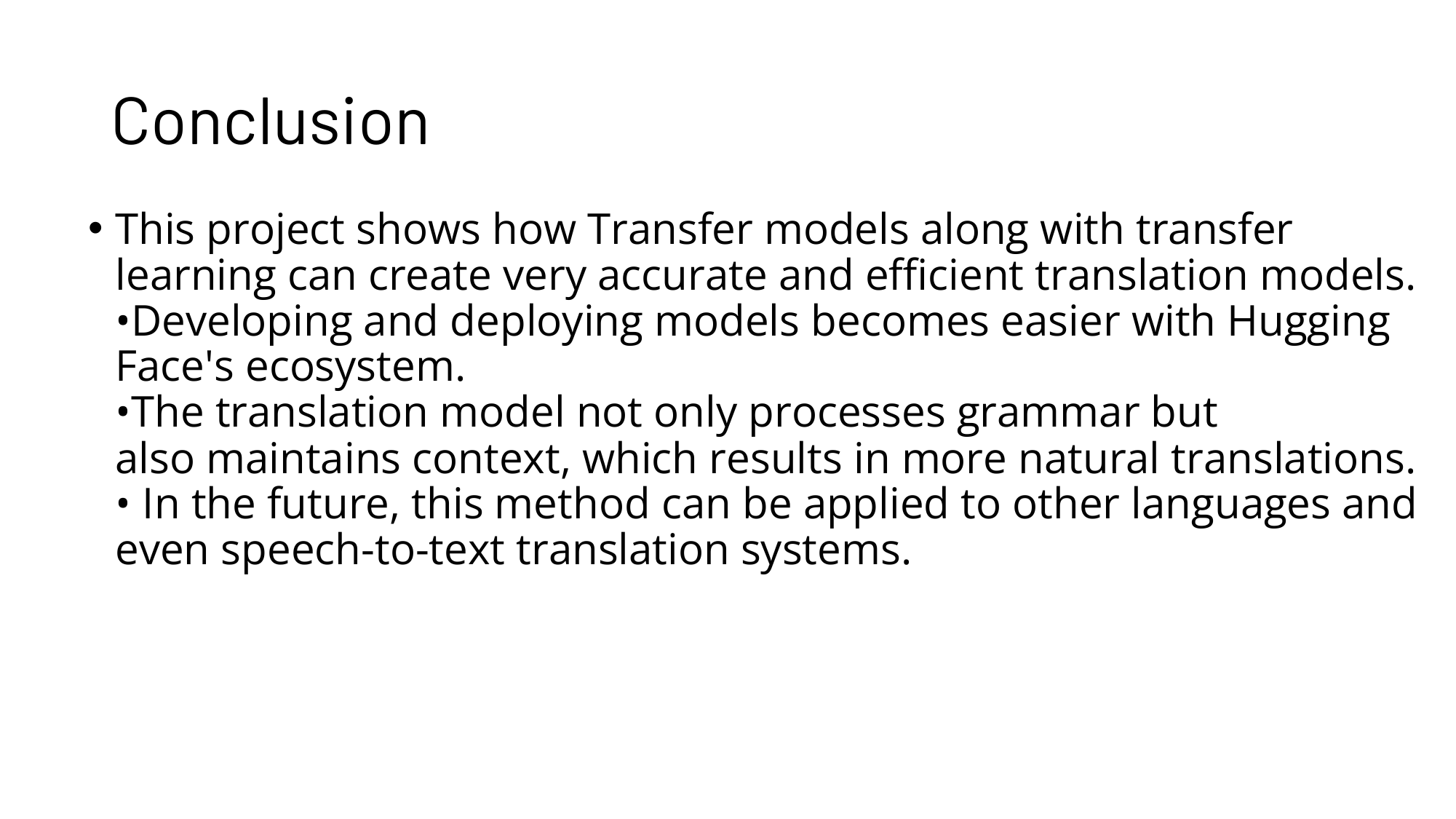

# Conclusion
This project shows how Transfer models along with transfer learning can create very accurate and efficient translation models.
•Developing and deploying models becomes easier with Hugging Face's ecosystem.
•The translation model not only processes grammar but also maintains context, which results in more natural translations.
• In the future, this method can be applied to other languages and even speech-to-text translation systems.